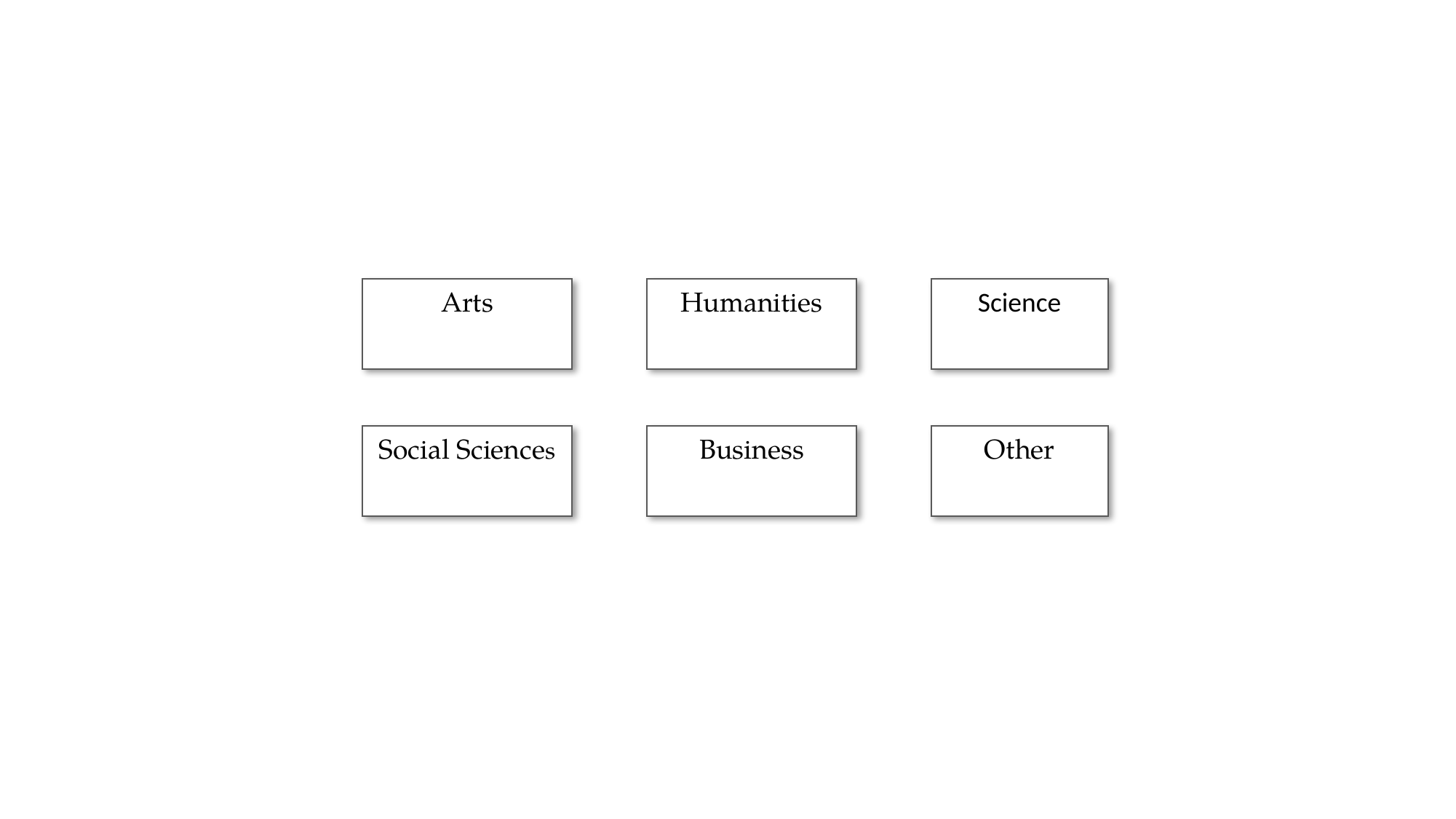

Arts
Humanities
Science
Social Sciences
Business
Other